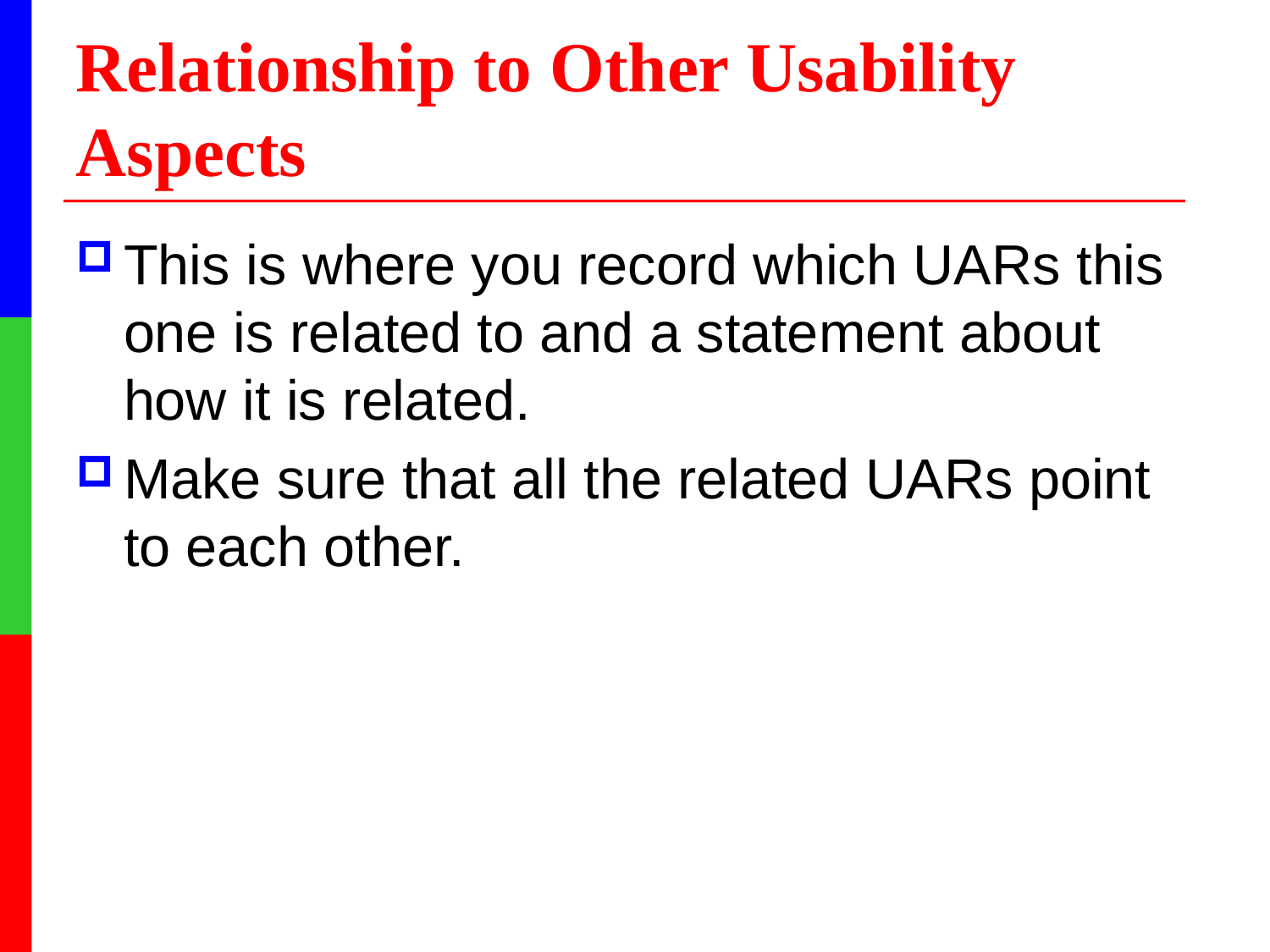

# Relationship to Other Usability Aspects
This is where you record which UARs this one is related to and a statement about how it is related.
Make sure that all the related UARs point to each other.